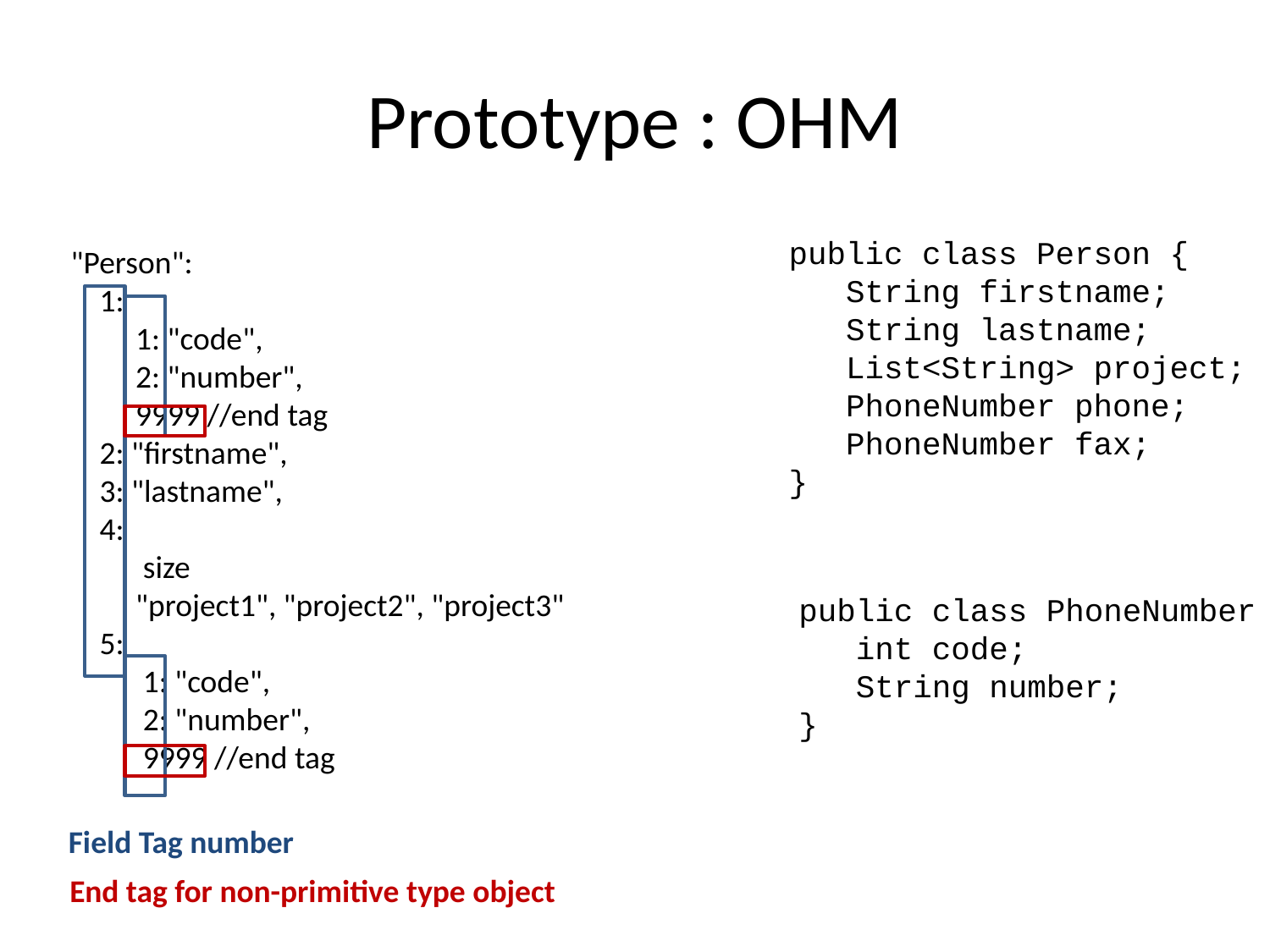

# Prototype : OHM

public class Person {
   String firstname;
   String lastname;
   List<String> project;
   PhoneNumber phone;
   PhoneNumber fax;
}
"Person":
    1:
         1: "code",
         2: "number",
         9999 //end tag
    2: "firstname",
    3: "lastname",
    4:
          size
         "project1", "project2", "project3"
    5:
          1: "code",
          2: "number",
          9999 //end tag

public class PhoneNumber {
   int code;
   String number;
}

Field Tag number
End tag for non-primitive type object